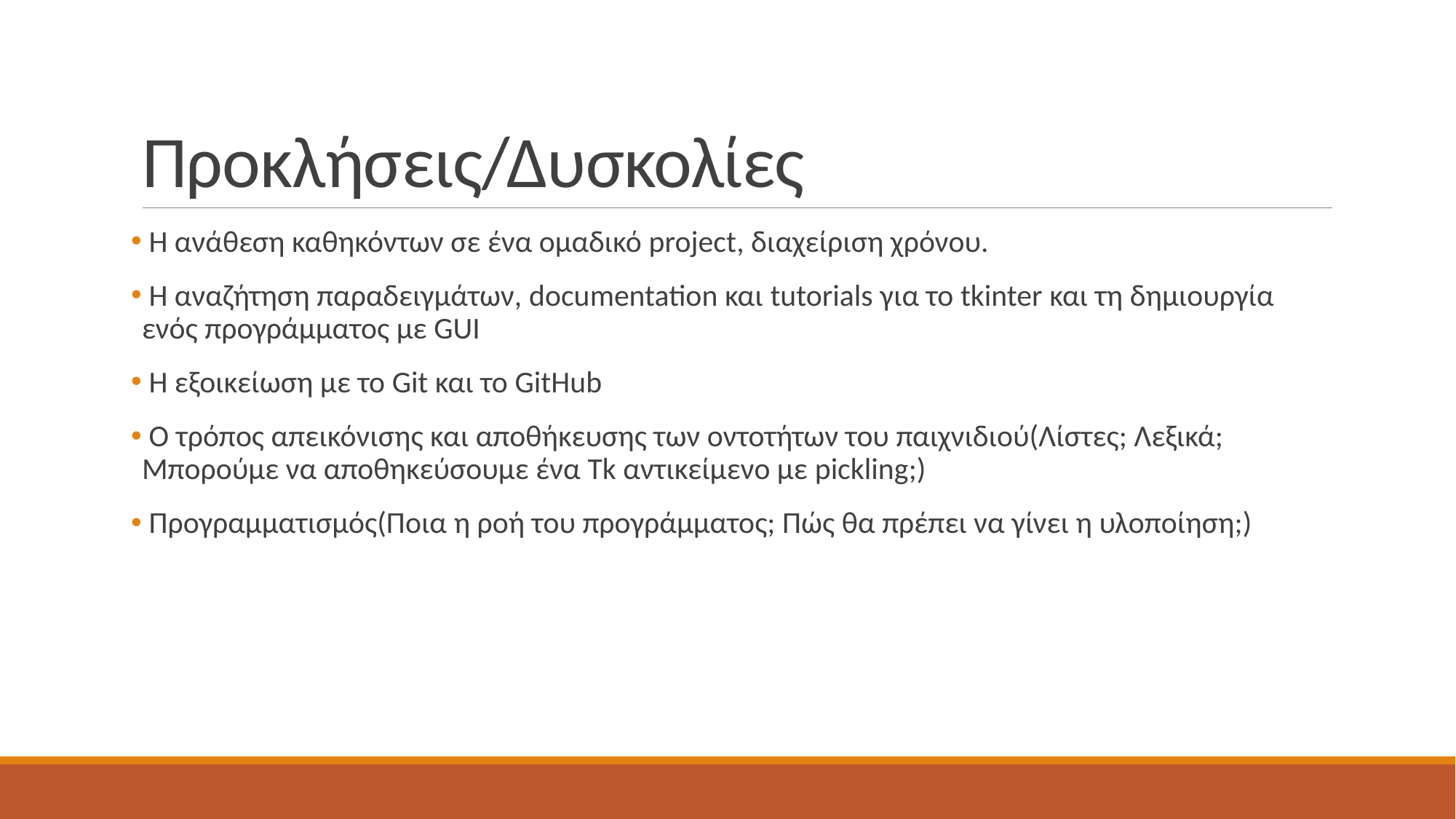

# Προκλήσεις/Δυσκολίες
 Η ανάθεση καθηκόντων σε ένα ομαδικό project, διαχείριση χρόνου.
 Η αναζήτηση παραδειγμάτων, documentation και tutorials για το tkinter και τη δημιουργία ενός προγράμματος με GUI
 Η εξοικείωση με το Git και το GitHub
 Ο τρόπος απεικόνισης και αποθήκευσης των οντοτήτων του παιχνιδιού(Λίστες; Λεξικά; Μπορούμε να αποθηκεύσουμε ένα Tk αντικείμενο με pickling;)
 Προγραμματισμός(Ποια η ροή του προγράμματος; Πώς θα πρέπει να γίνει η υλοποίηση;)